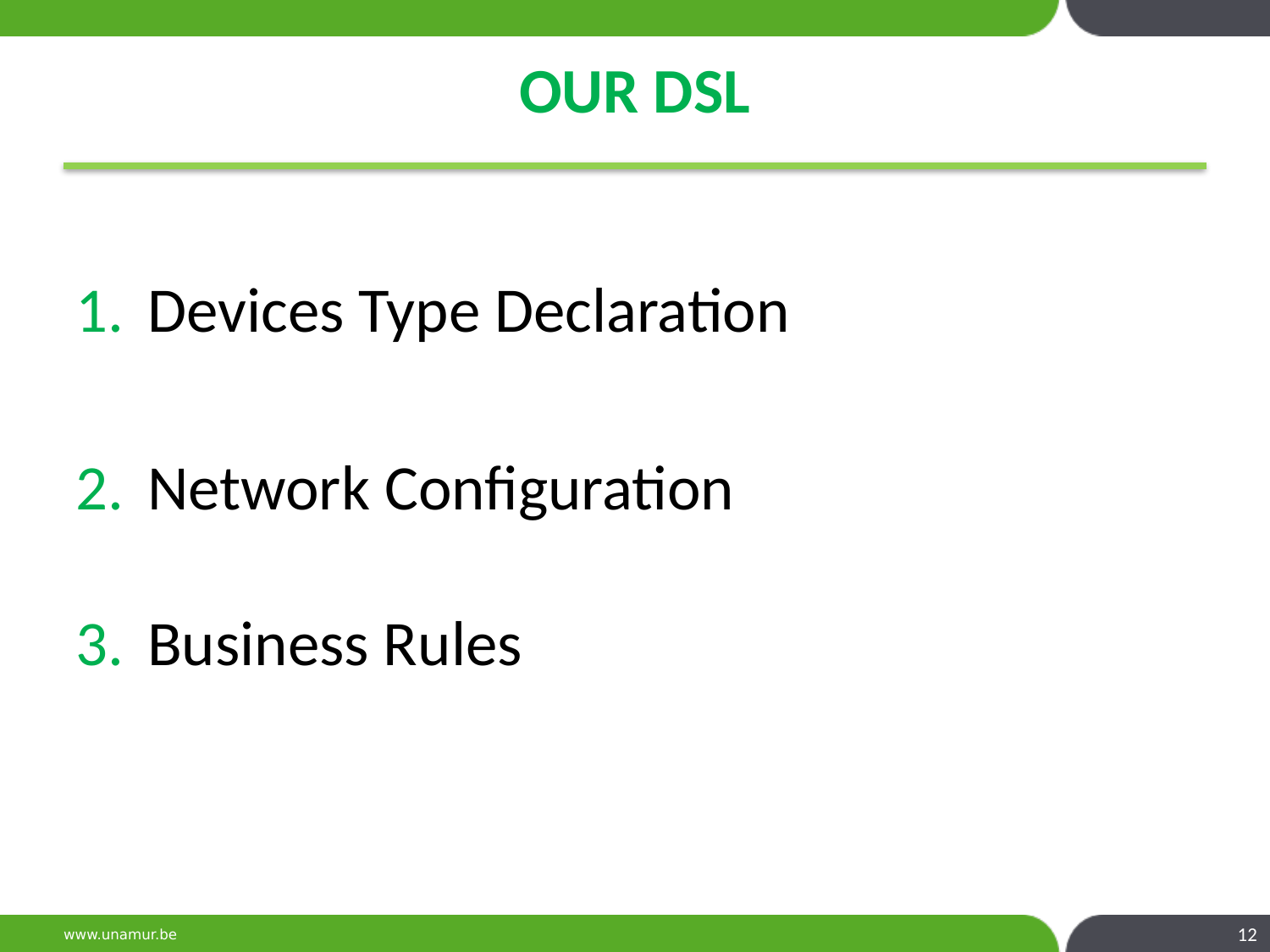

# OUR DSL

Devices Type Declaration

Network Configuration

Business Rules
12